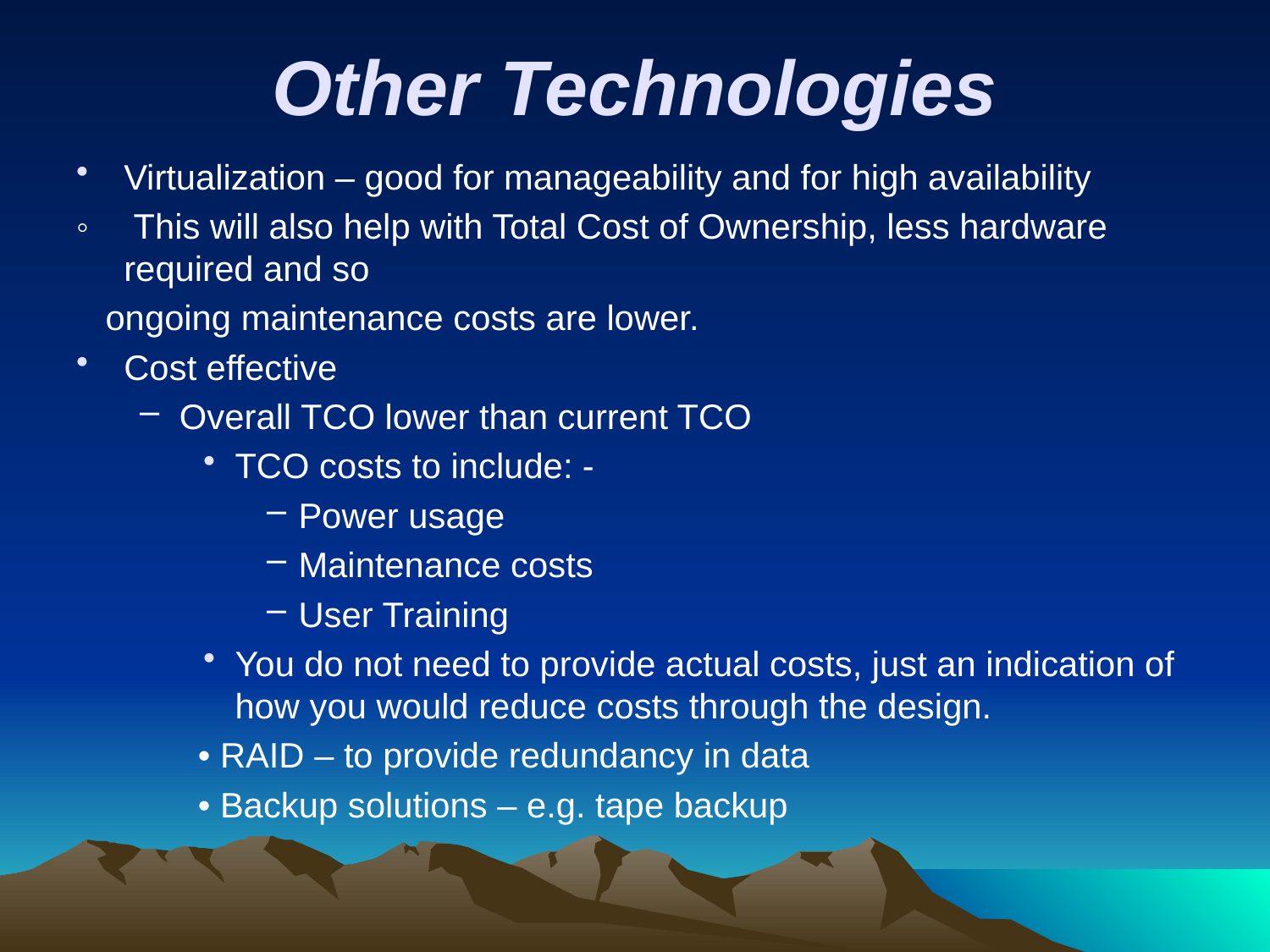

# Other Technologies
Virtualization – good for manageability and for high availability
◦	 This will also help with Total Cost of Ownership, less hardware required and so
   ongoing maintenance costs are lower.
Cost effective
Overall TCO lower than current TCO
TCO costs to include: -
Power usage
Maintenance costs
User Training
You do not need to provide actual costs, just an indication of how you would reduce costs through the design.
      • RAID – to provide redundancy in data
      • Backup solutions – e.g. tape backup